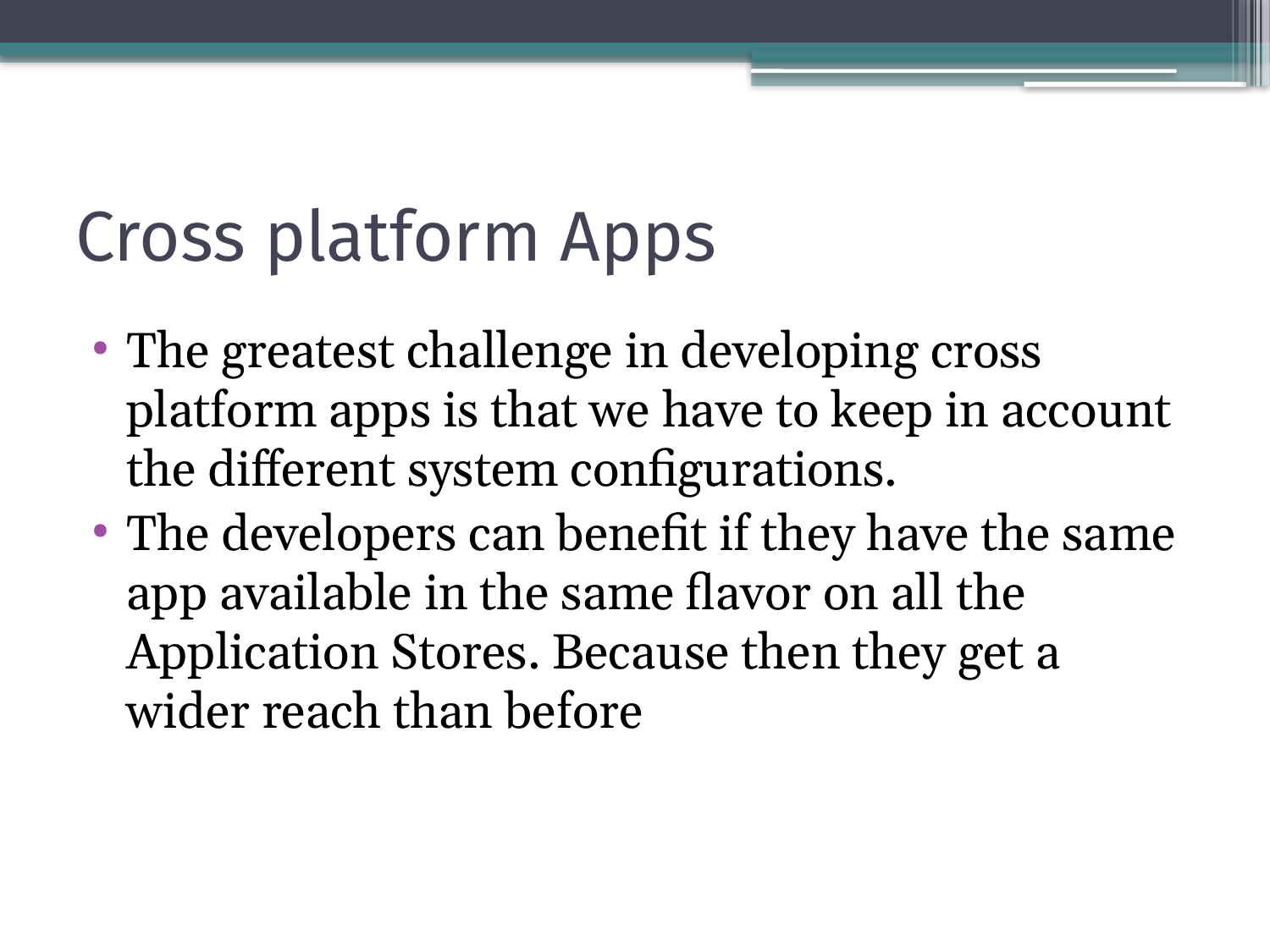

# Cross platform Apps
The greatest challenge in developing cross platform apps is that we have to keep in account the different system configurations.
The developers can benefit if they have the same app available in the same flavor on all the Application Stores. Because then they get a wider reach than before